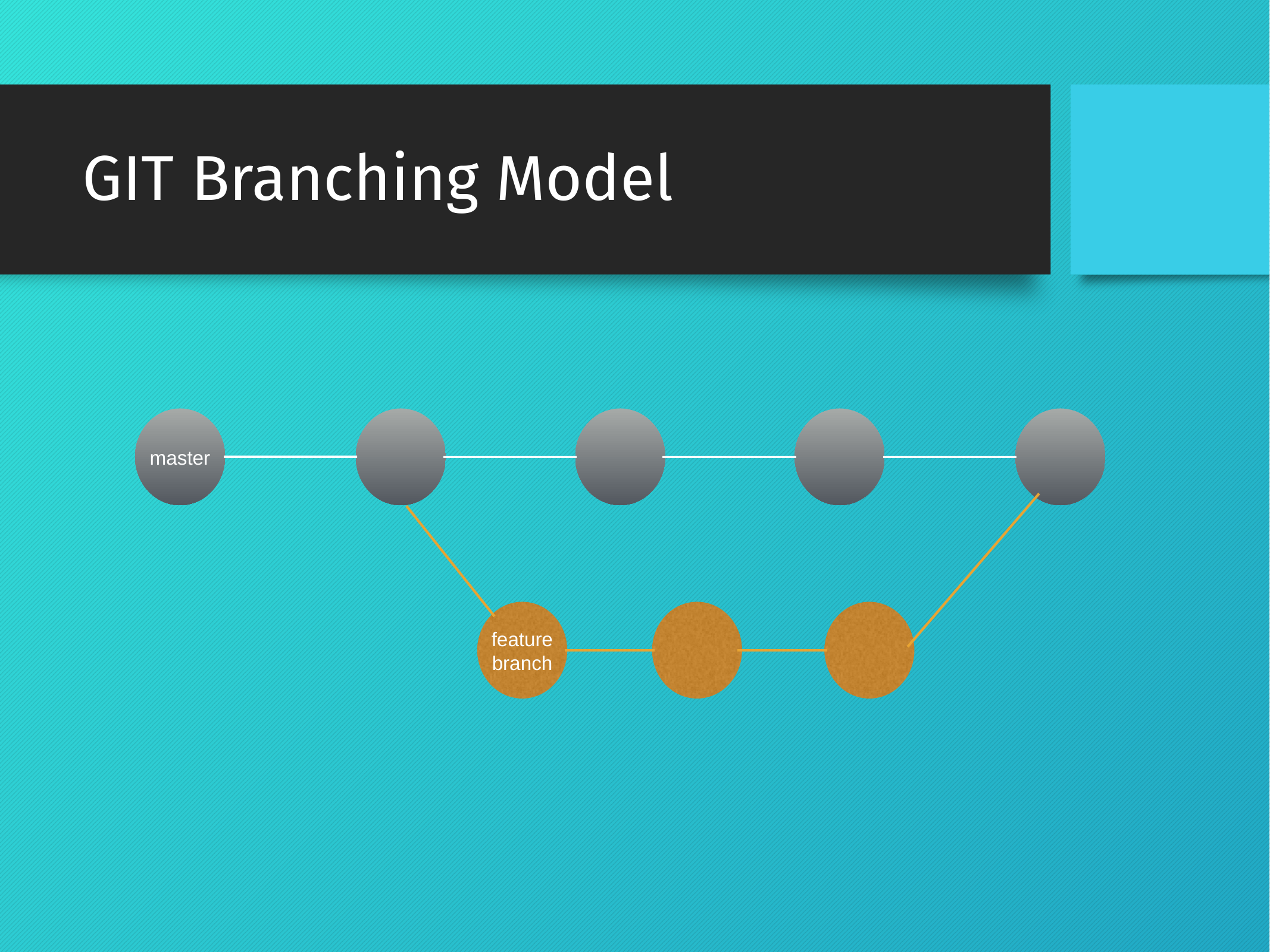

# GIT Branching Model

master

feature branch